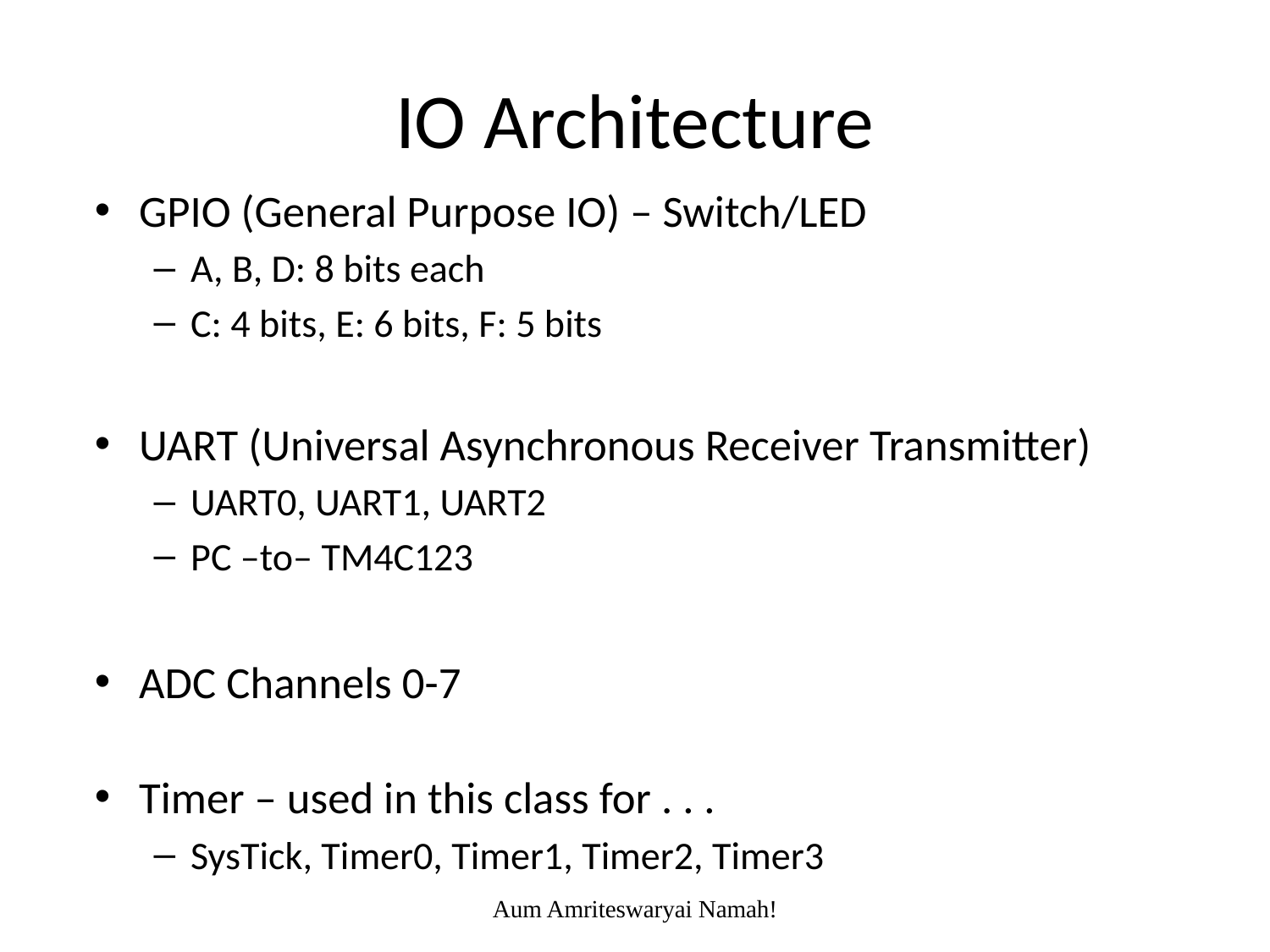

# IO Architecture
GPIO (General Purpose IO) – Switch/LED
A, B, D: 8 bits each
C: 4 bits, E: 6 bits, F: 5 bits

UART (Universal Asynchronous Receiver Transmitter)
UART0, UART1, UART2
PC –to– TM4C123

ADC Channels 0-7

Timer – used in this class for . . .
SysTick, Timer0, Timer1, Timer2, Timer3

Aum Amriteswaryai Namah!